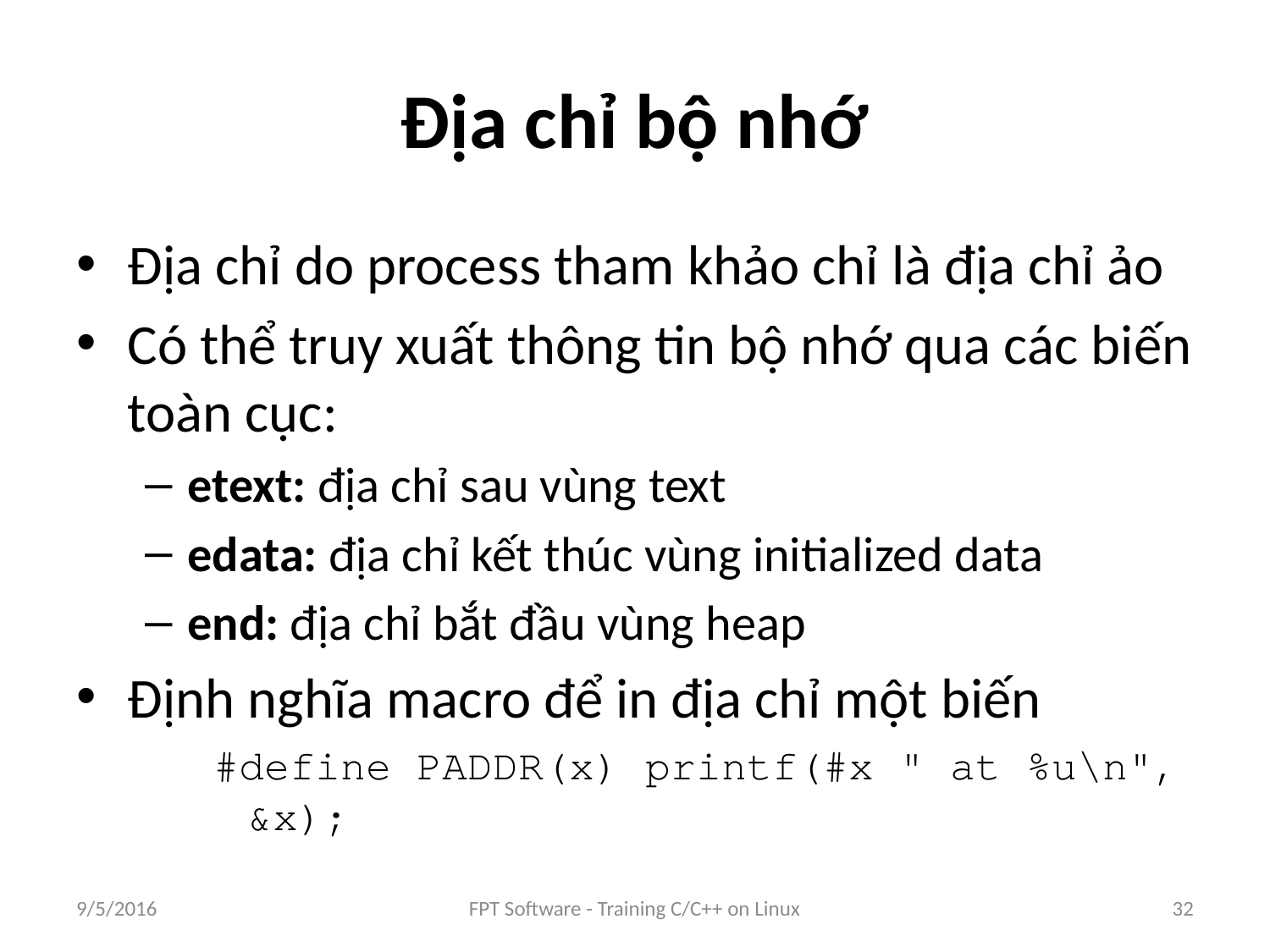

# Địa chỉ bộ nhớ
Địa chỉ do process tham khảo chỉ là địa chỉ ảo
Có thể truy xuất thông tin bộ nhớ qua các biến toàn cục:
etext: địa chỉ sau vùng text
edata: địa chỉ kết thúc vùng initialized data
end: địa chỉ bắt đầu vùng heap
Định nghĩa macro để in địa chỉ một biến
#define PADDR(x) printf(#x " at %u\n", &x);

9/5/2016
FPT Software - Training C/C++ on Linux
32